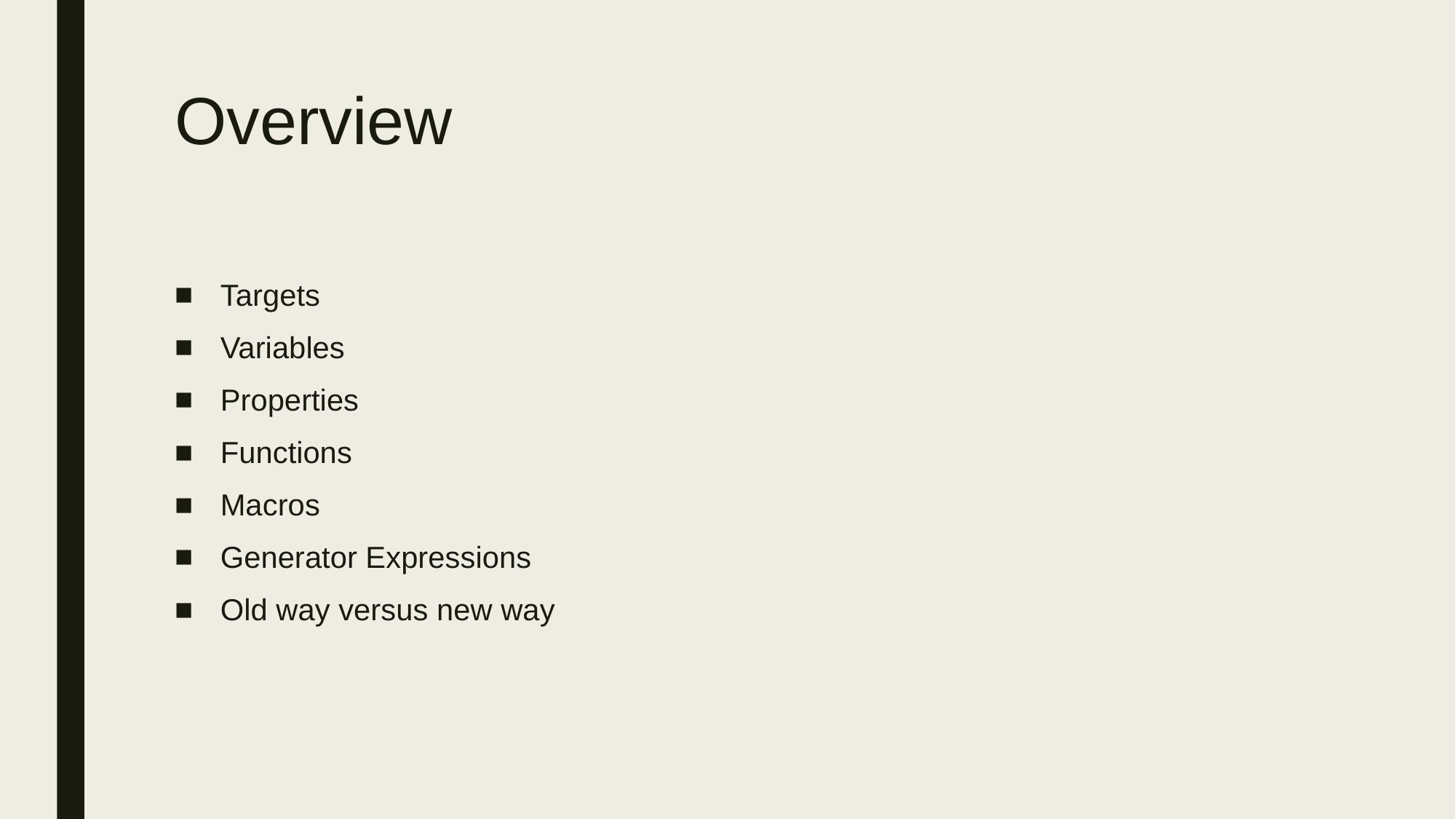

# Overview
Targets
Variables
Properties
Functions
Macros
Generator Expressions
Old way versus new way